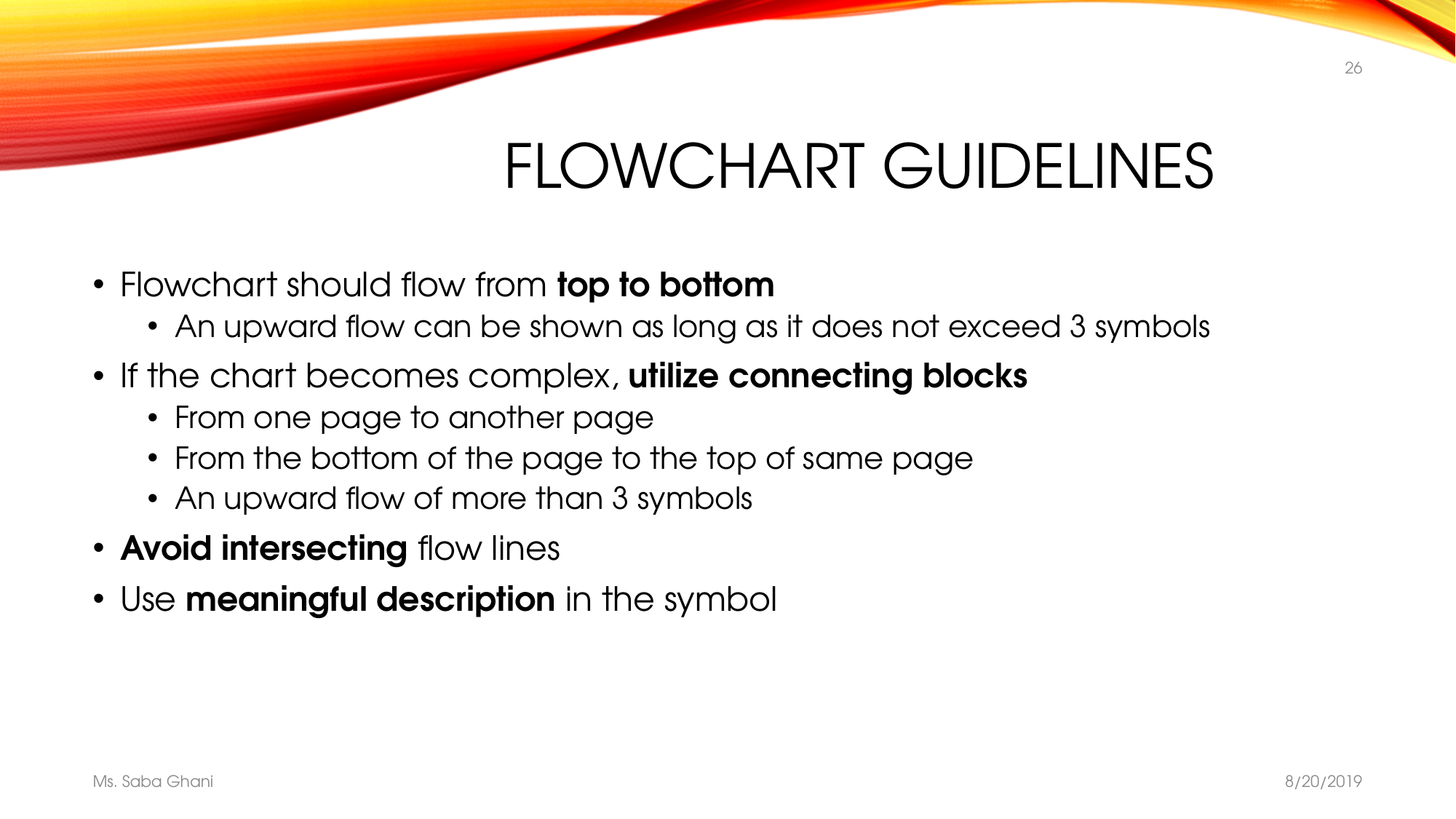

26
# Flowchart guidelines
Flowchart should flow from top to bottom
An upward flow can be shown as long as it does not exceed 3 symbols
If the chart becomes complex, utilize connecting blocks
From one page to another page
From the bottom of the page to the top of same page
An upward flow of more than 3 symbols
Avoid intersecting flow lines
Use meaningful description in the symbol

Ms. Saba Ghani
8/20/2019